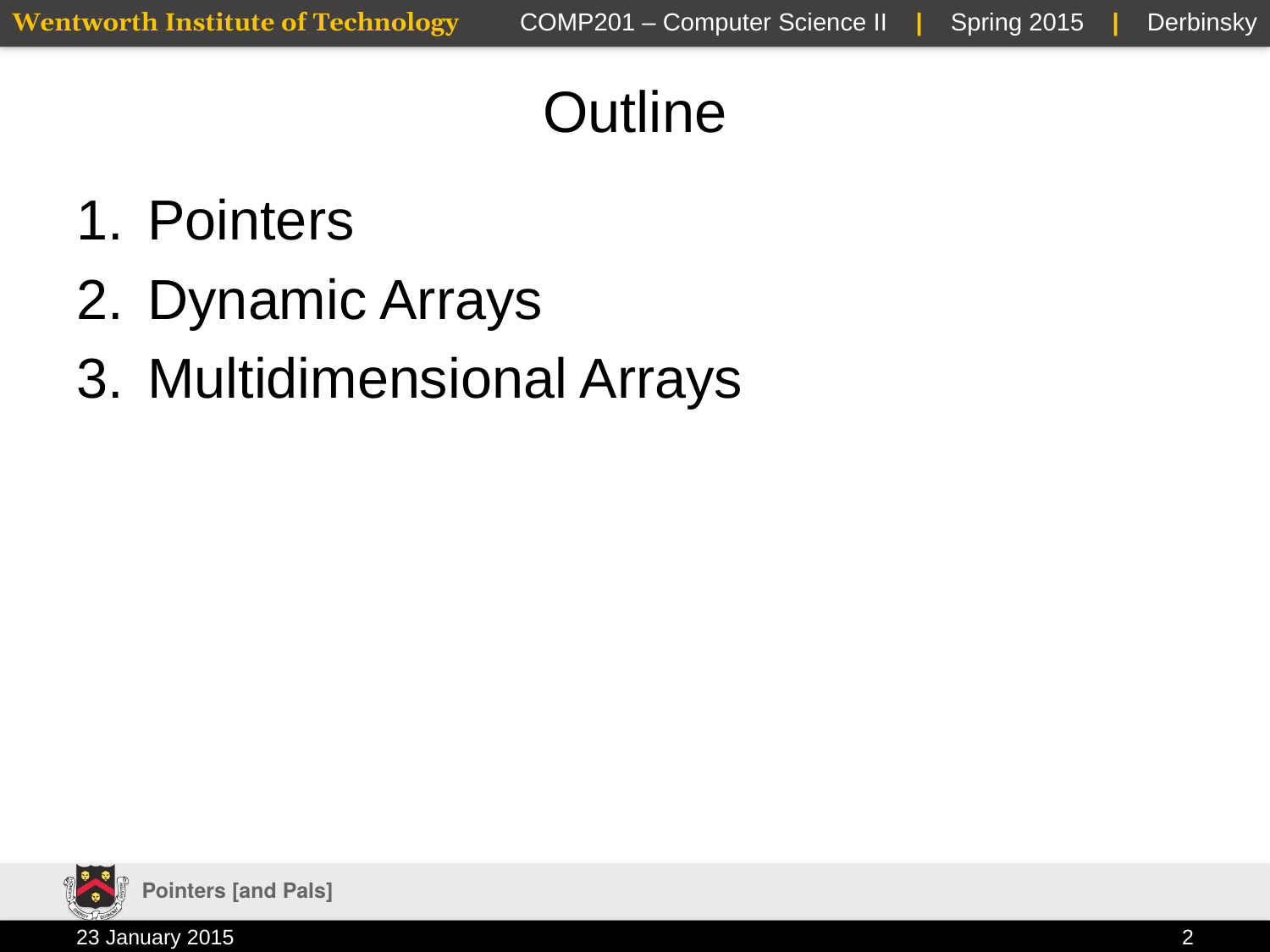

# Outline
Pointers
Dynamic Arrays
Multidimensional Arrays
Pointers [and Pals]
23 January 2015
2